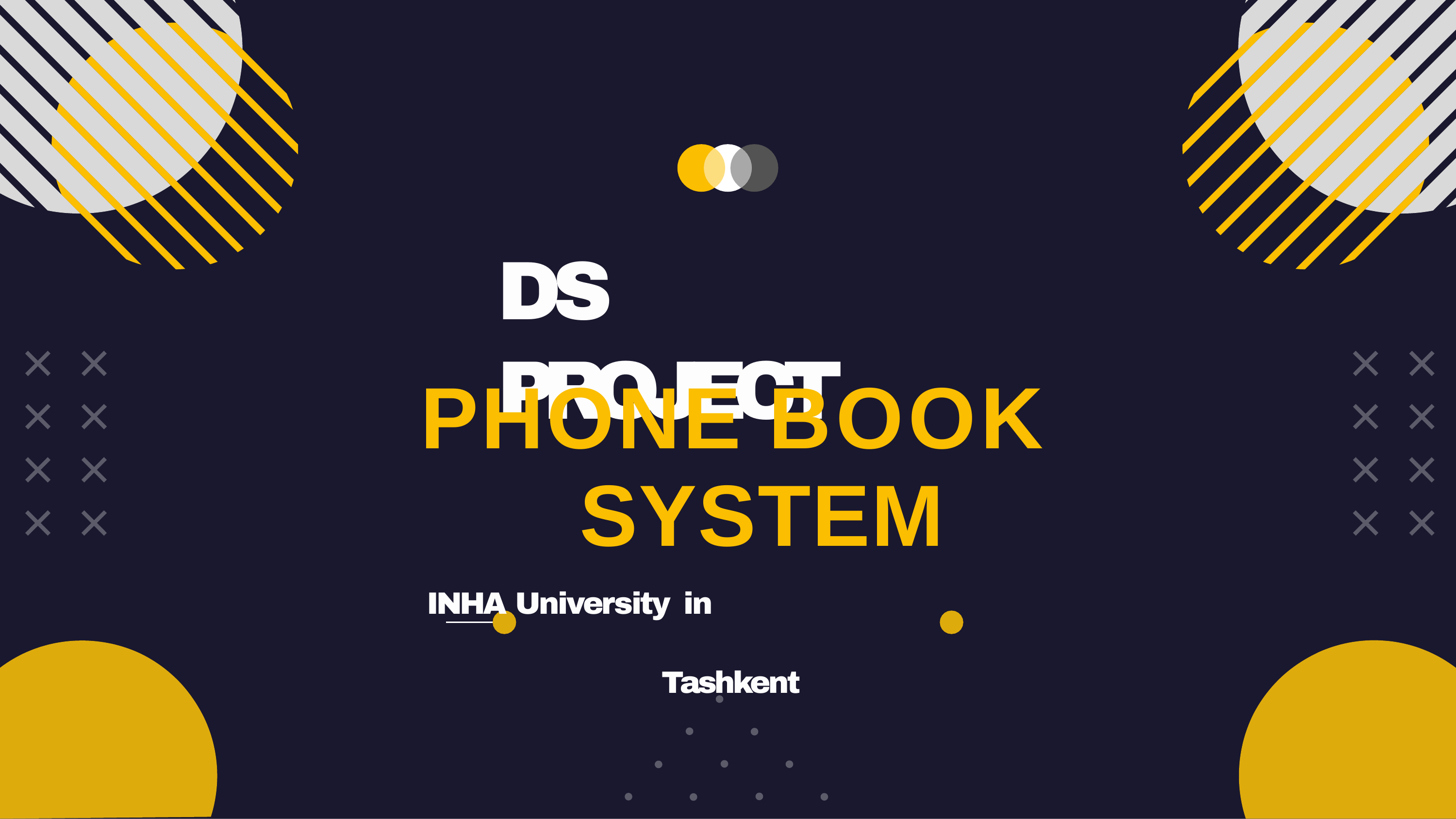

# DS PROJECT

PHONE BOOK  SYSTEM
INHA University in
Tashkent